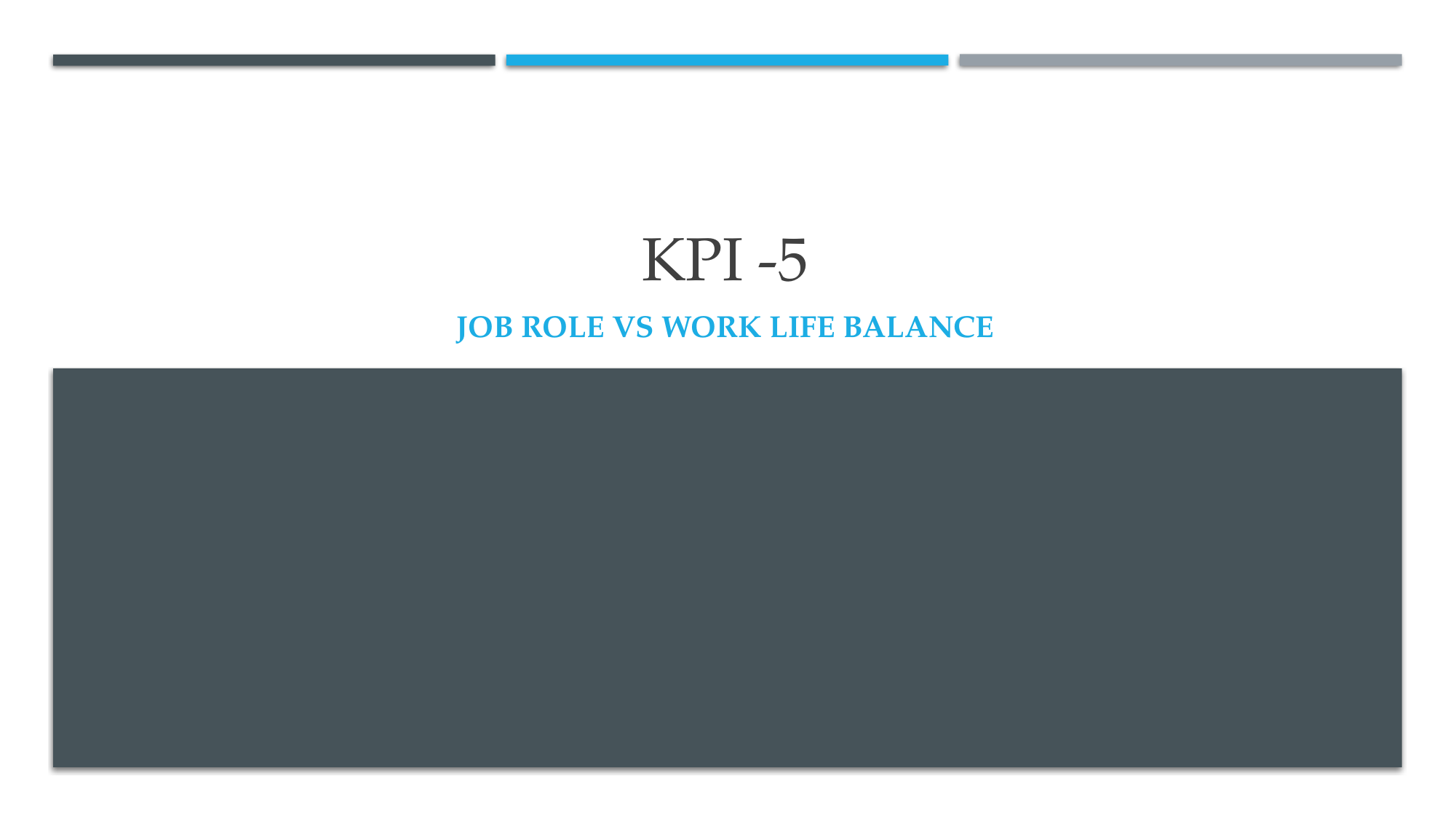

# KPI -5
JOB Role vs Work life balance